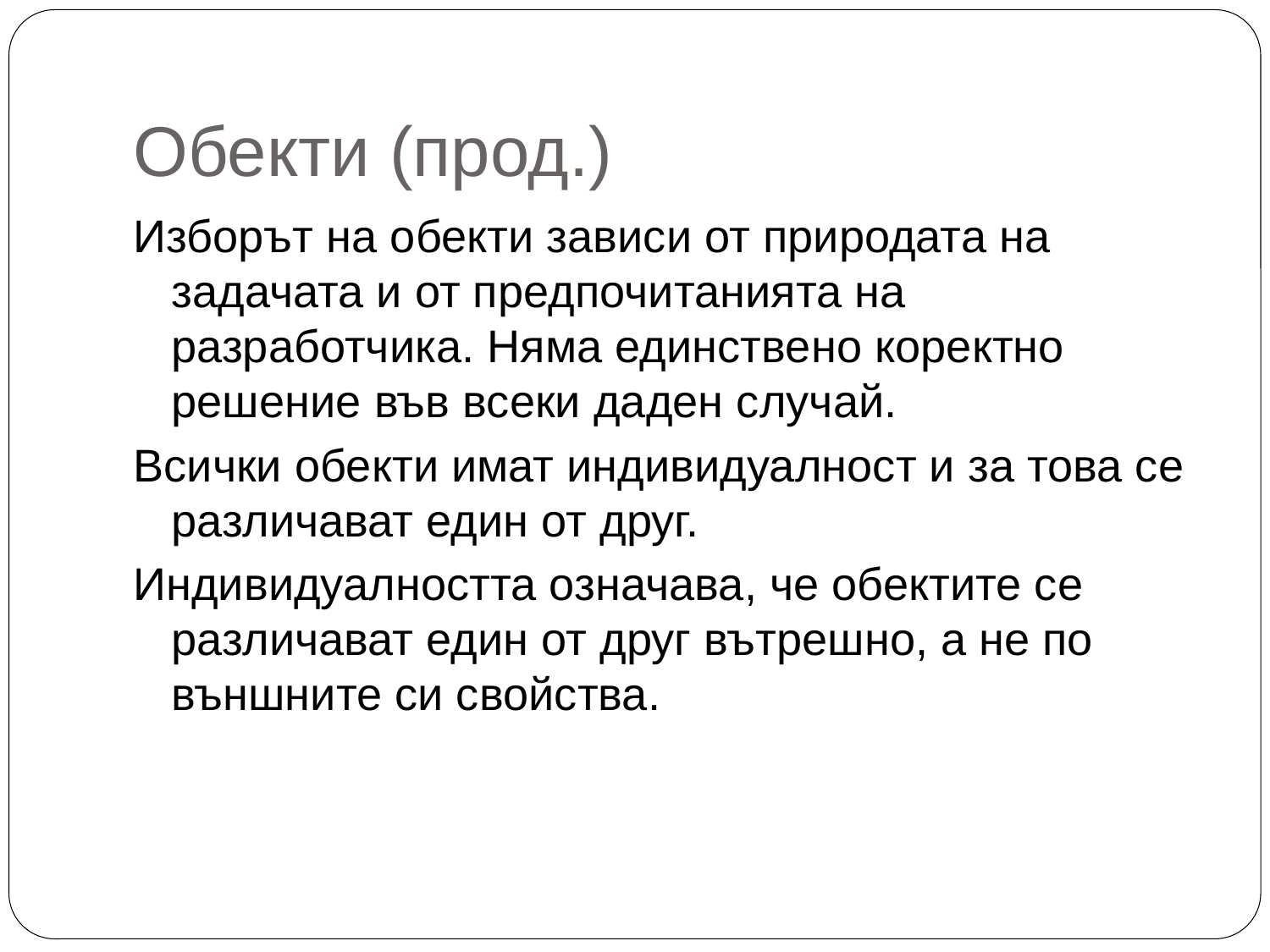

# Обекти (прод.)
Изборът на обекти зависи от природата на задачата и от предпочитанията на разработчика. Няма единствено коректно решение във всеки даден случай.
Всички обекти имат индивидуалност и за това се различават един от друг.
Индивидуалността означава, че обектите се различават един от друг вътрешно, а не по външните си свойства.